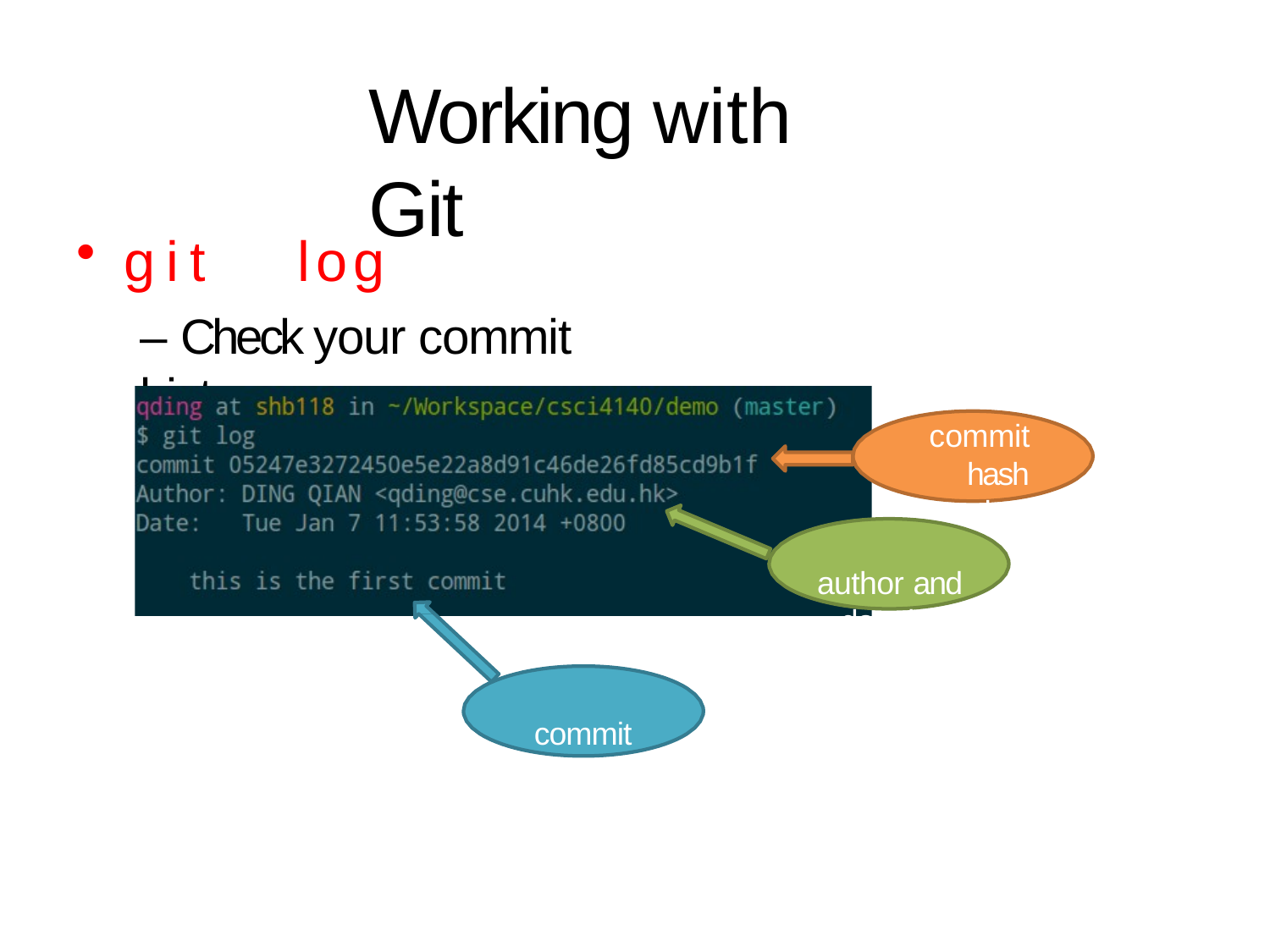

# Working with Git
git	log
– Check your commit history

commit  hash key

author and  date info

commit  message